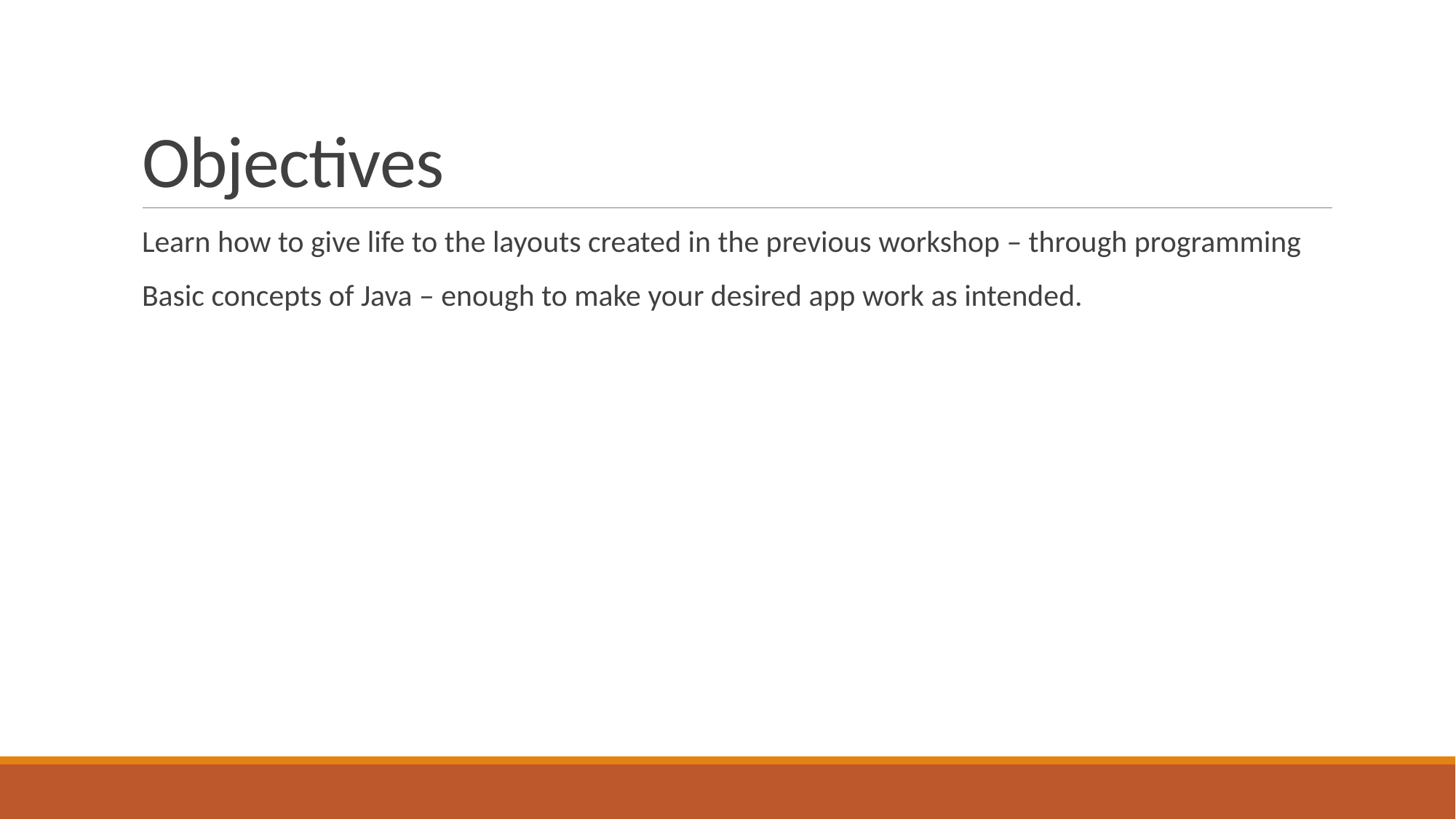

# Objectives
Learn how to give life to the layouts created in the previous workshop – through programming
Basic concepts of Java – enough to make your desired app work as intended.